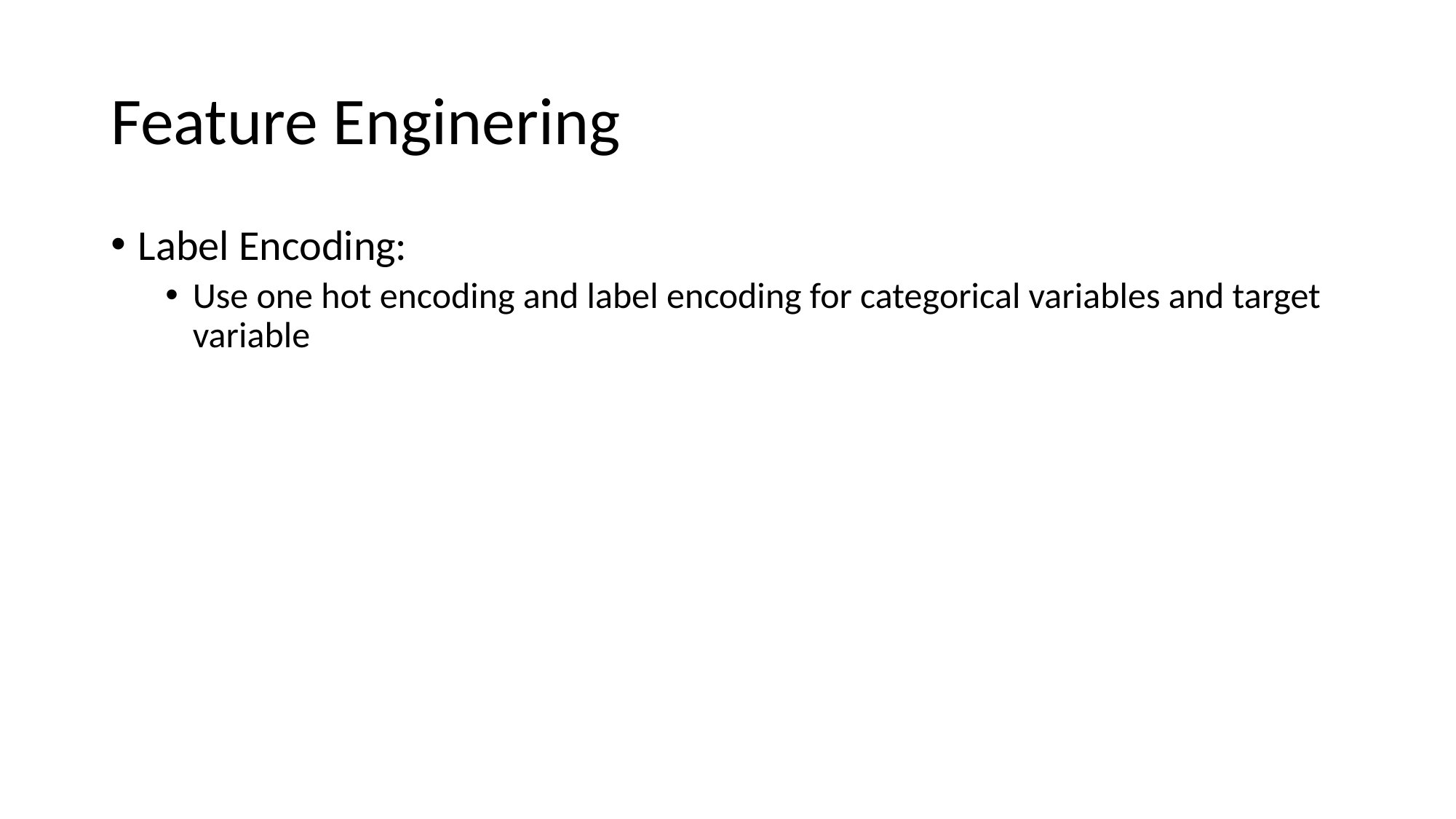

# Feature Enginering
Label Encoding:
Use one hot encoding and label encoding for categorical variables and target variable